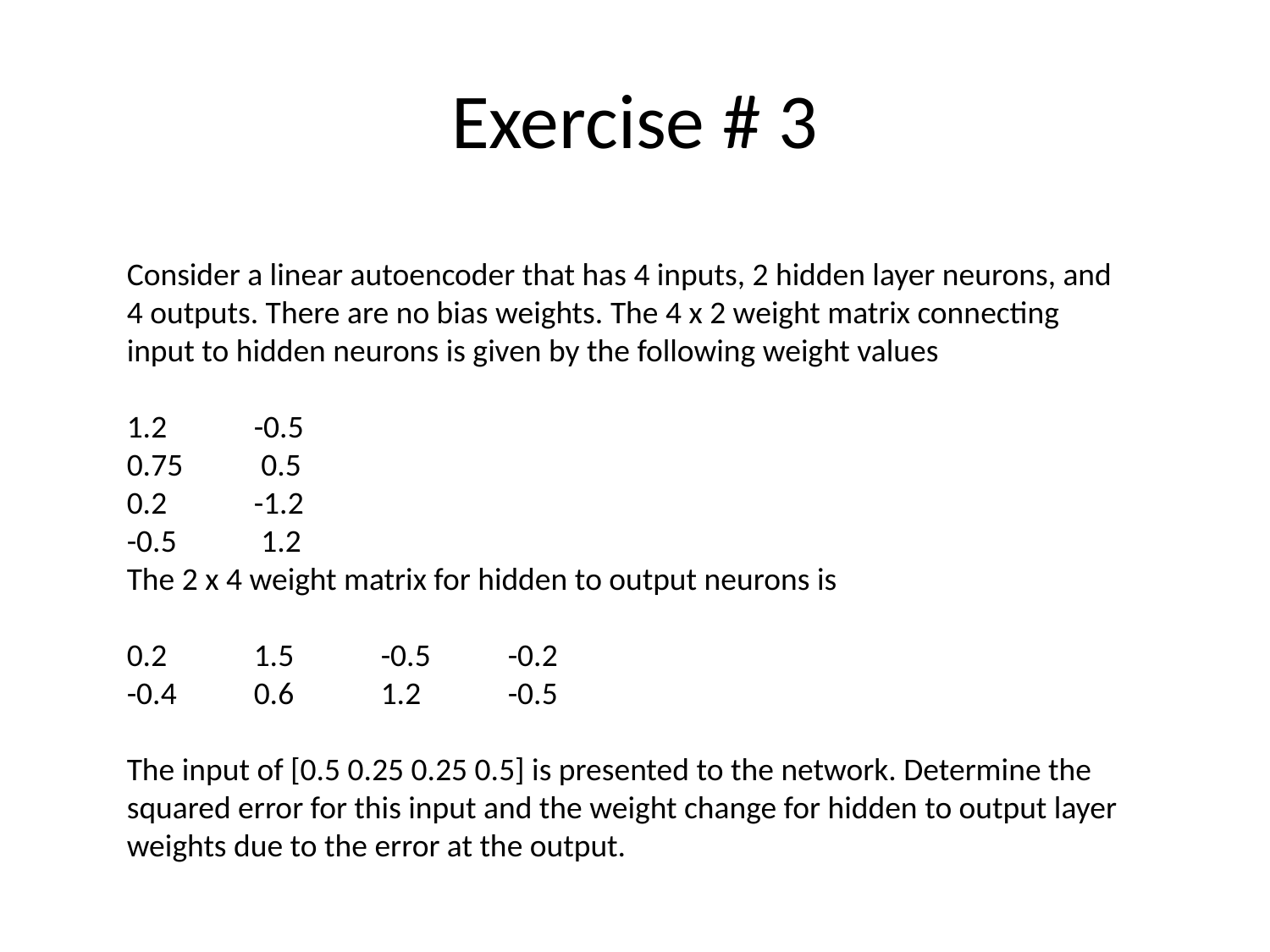

# Exercise # 3
Consider a linear autoencoder that has 4 inputs, 2 hidden layer neurons, and 4 outputs. There are no bias weights. The 4 x 2 weight matrix connecting input to hidden neurons is given by the following weight values

1.2	-0.5
0.75	 0.5
0.2	-1.2
-0.5	 1.2
The 2 x 4 weight matrix for hidden to output neurons is

0.2 	1.5 	-0.5 	-0.2
-0.4 	0.6	1.2	-0.5

The input of [0.5 0.25 0.25 0.5] is presented to the network. Determine the squared error for this input and the weight change for hidden to output layer weights due to the error at the output.